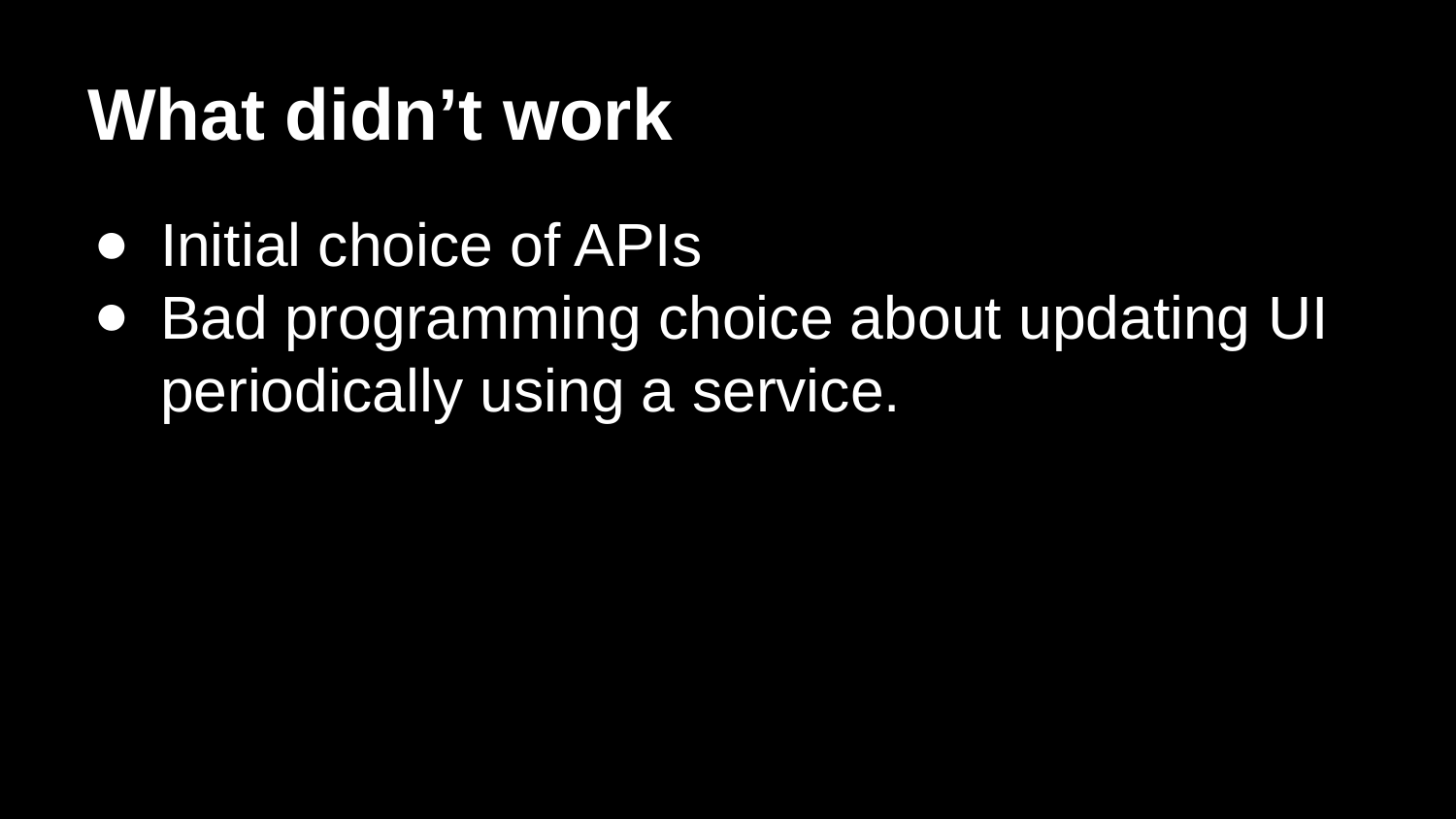

# What didn’t work
Initial choice of APIs
Bad programming choice about updating UI periodically using a service.